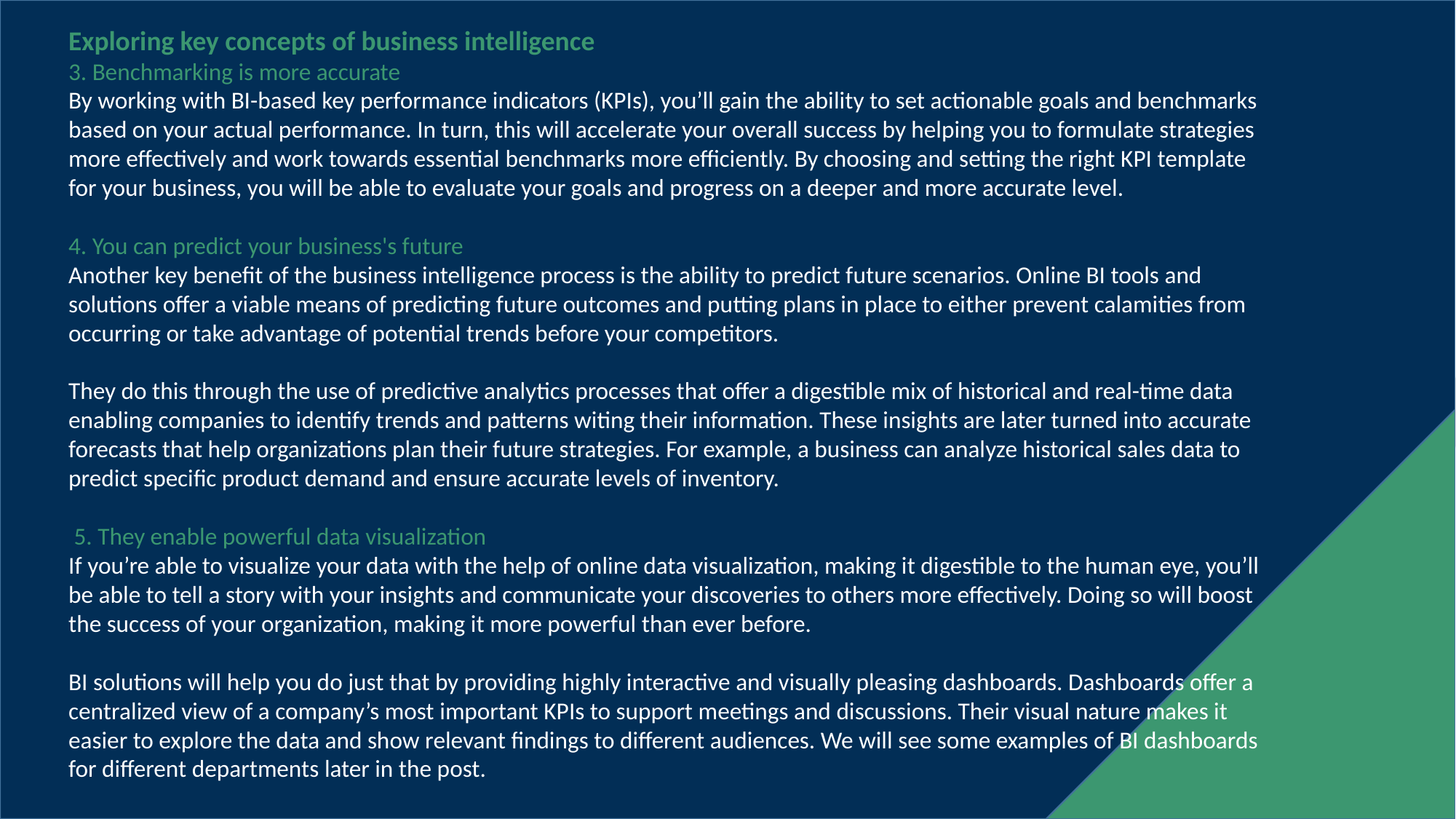

Exploring key concepts of business intelligence
3. Benchmarking is more accurate
By working with BI-based key performance indicators (KPIs), you’ll gain the ability to set actionable goals and benchmarks based on your actual performance. In turn, this will accelerate your overall success by helping you to formulate strategies more effectively and work towards essential benchmarks more efficiently. By choosing and setting the right KPI template for your business, you will be able to evaluate your goals and progress on a deeper and more accurate level.

4. You can predict your business's future
Another key benefit of the business intelligence process is the ability to predict future scenarios. Online BI tools and solutions offer a viable means of predicting future outcomes and putting plans in place to either prevent calamities from occurring or take advantage of potential trends before your competitors.

They do this through the use of predictive analytics processes that offer a digestible mix of historical and real-time data enabling companies to identify trends and patterns witing their information. These insights are later turned into accurate forecasts that help organizations plan their future strategies. For example, a business can analyze historical sales data to predict specific product demand and ensure accurate levels of inventory.

 5. They enable powerful data visualization
If you’re able to visualize your data with the help of online data visualization, making it digestible to the human eye, you’ll be able to tell a story with your insights and communicate your discoveries to others more effectively. Doing so will boost the success of your organization, making it more powerful than ever before.

BI solutions will help you do just that by providing highly interactive and visually pleasing dashboards. Dashboards offer a centralized view of a company’s most important KPIs to support meetings and discussions. Their visual nature makes it easier to explore the data and show relevant findings to different audiences. We will see some examples of BI dashboards for different departments later in the post.